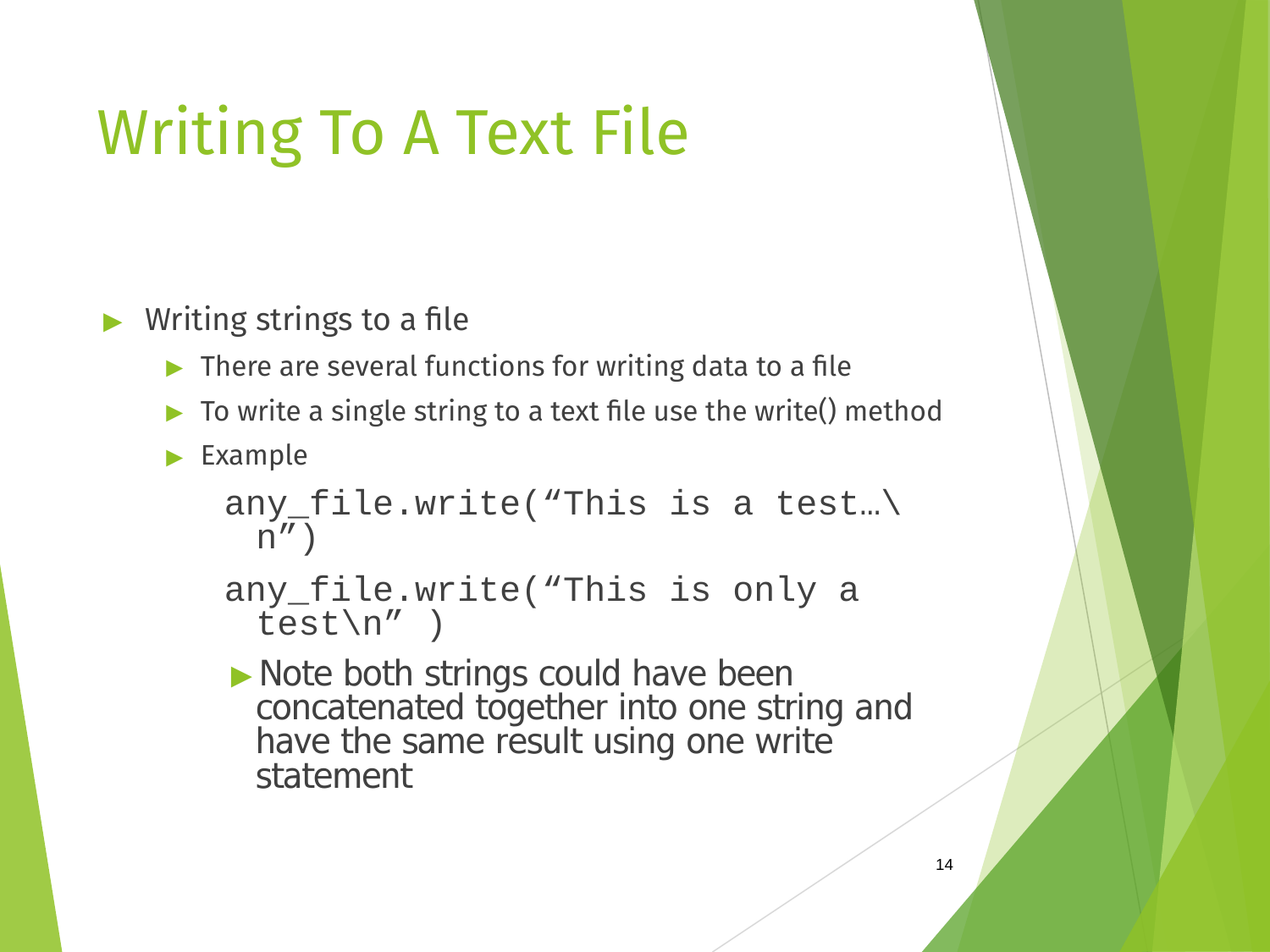

# Writing To A Text File
Writing strings to a file
There are several functions for writing data to a file
To write a single string to a text file use the write() method
Example
any_file.write(“This is a test…\n”)
any_file.write(“This is only a test\n” )
Note both strings could have been concatenated together into one string and have the same result using one write statement

14